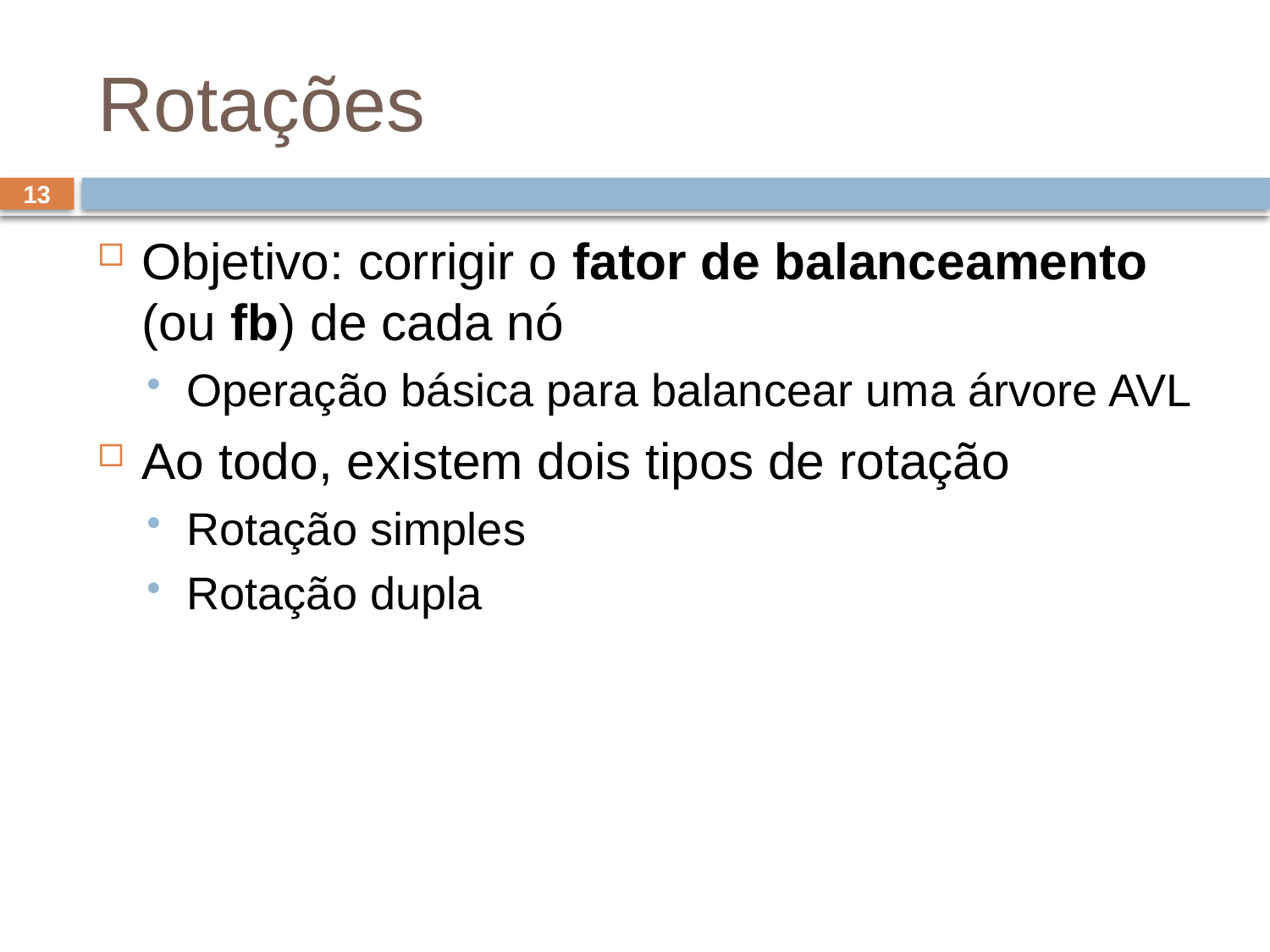

# Rotações
13
Objetivo: corrigir o fator de balanceamento (ou fb) de cada nó
Operação básica para balancear uma árvore AVL
Ao todo, existem dois tipos de rotação
Rotação simples
Rotação dupla